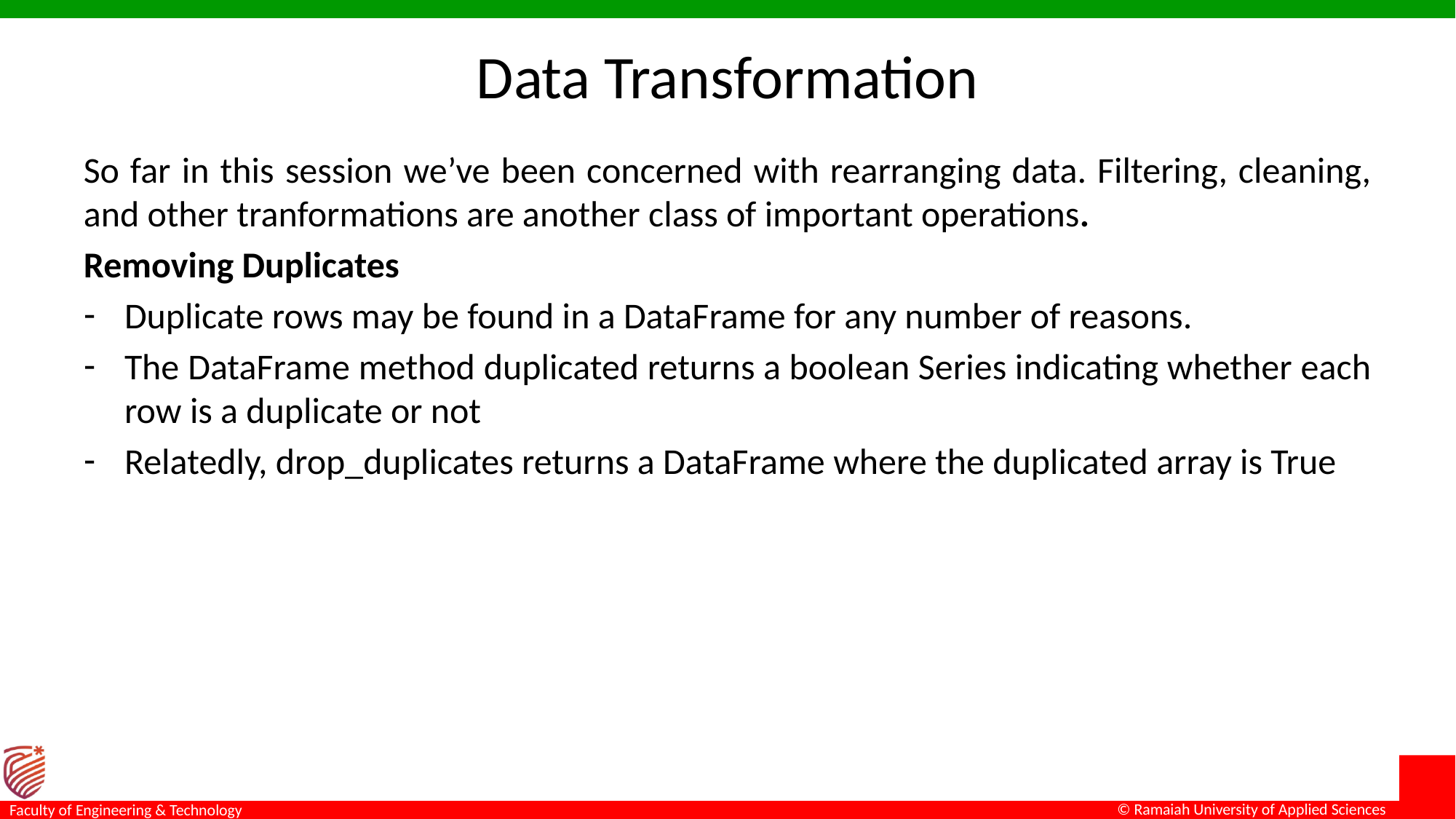

# Data Transformation
So far in this session we’ve been concerned with rearranging data. Filtering, cleaning, and other tranformations are another class of important operations.
Removing Duplicates
Duplicate rows may be found in a DataFrame for any number of reasons.
The DataFrame method duplicated returns a boolean Series indicating whether each row is a duplicate or not
Relatedly, drop_duplicates returns a DataFrame where the duplicated array is True